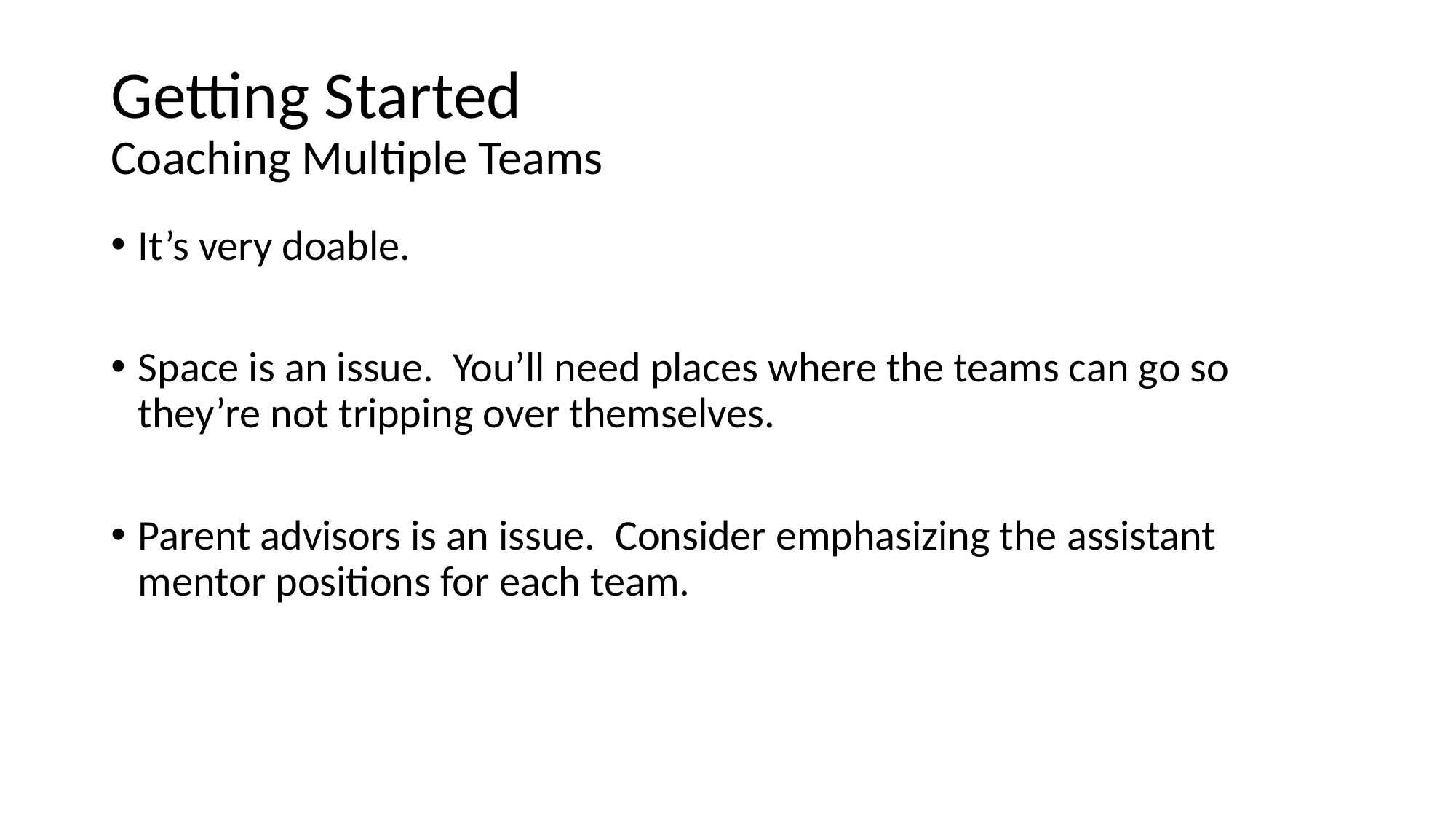

# Getting Started Coaching Multiple Teams
It’s very doable.

Space is an issue.  You’ll need places where the teams can go so they’re not tripping over themselves.

Parent advisors is an issue.  Consider emphasizing the assistant mentor positions for each team.